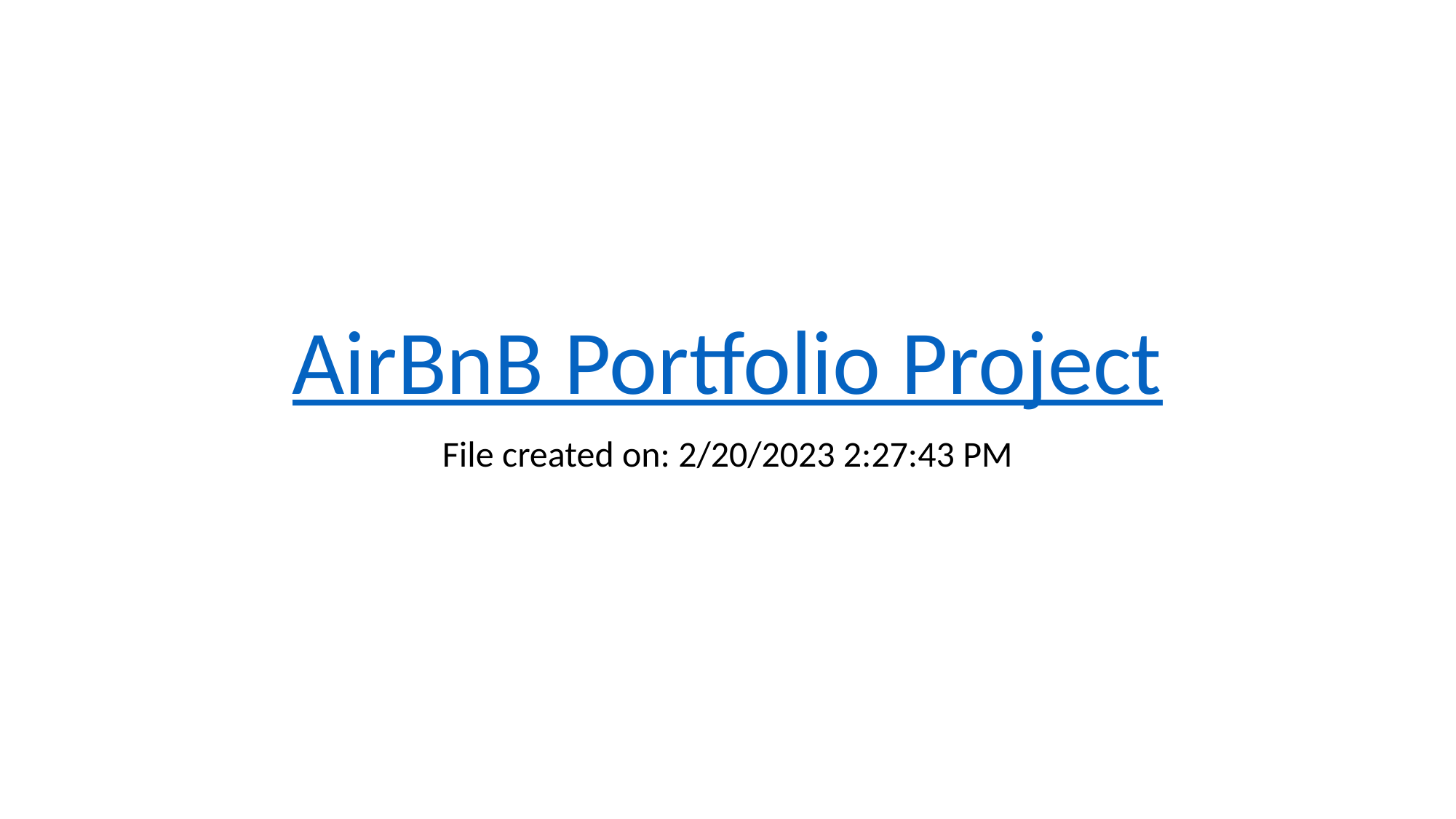

# AirBnB Portfolio Project
File created on: 2/20/2023 2:27:43 PM